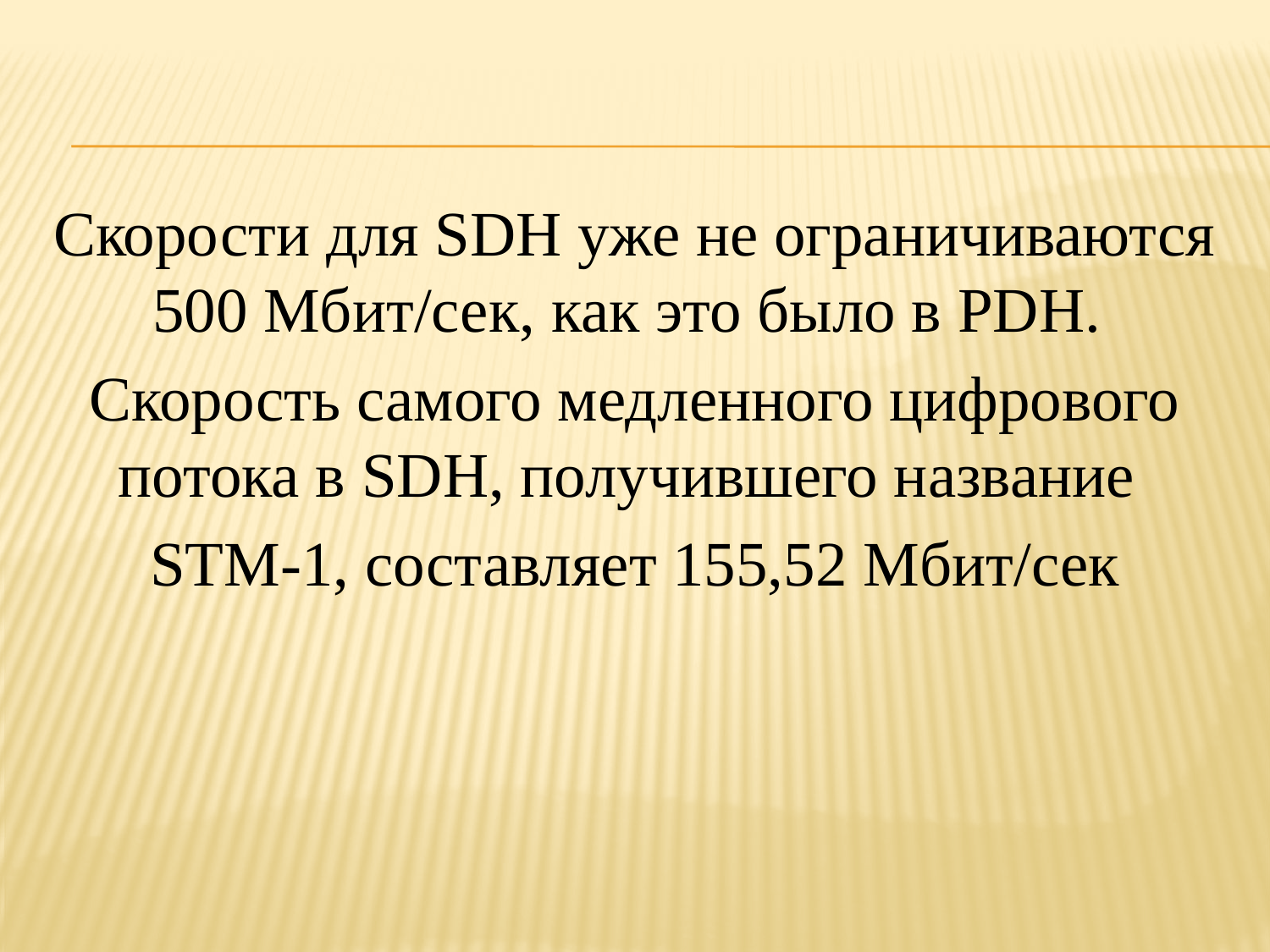

Скорости для SDH уже не ограничиваются 500 Мбит/сек, как это было в PDH.
Скорость самого медленного цифрового потока в SDH, получившего название
STM-1, составляет 155,52 Мбит/сек